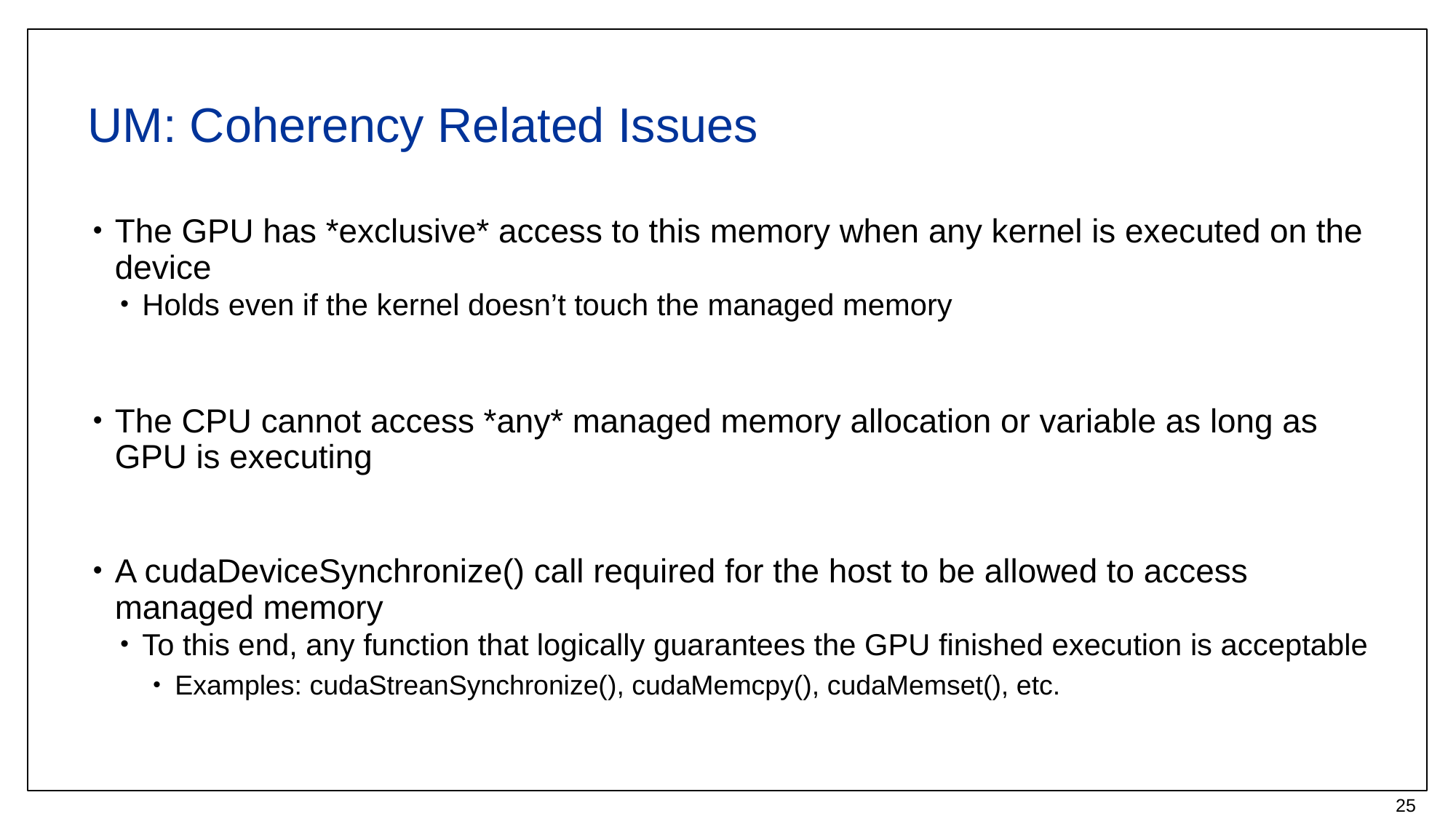

# UM: Coherency Related Issues
The GPU has *exclusive* access to this memory when any kernel is executed on the device
Holds even if the kernel doesn’t touch the managed memory

The CPU cannot access *any* managed memory allocation or variable as long as GPU is executing

A cudaDeviceSynchronize() call required for the host to be allowed to access managed memory
To this end, any function that logically guarantees the GPU finished execution is acceptable
Examples: cudaStreanSynchronize(), cudaMemcpy(), cudaMemset(), etc.
25